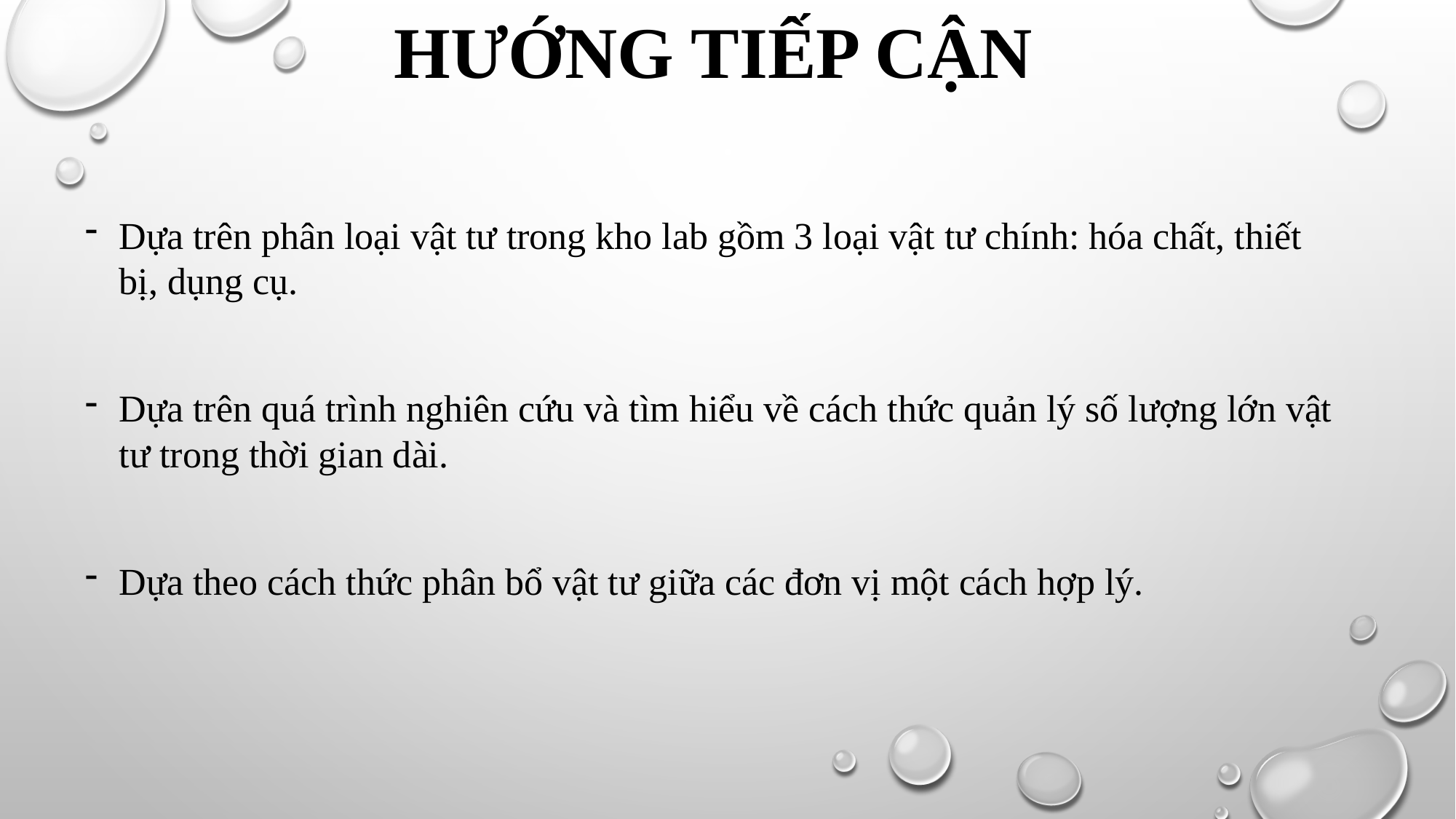

# HƯỚNG TIẾP CẬN
Dựa trên phân loại vật tư trong kho lab gồm 3 loại vật tư chính: hóa chất, thiết bị, dụng cụ.
Dựa trên quá trình nghiên cứu và tìm hiểu về cách thức quản lý số lượng lớn vật tư trong thời gian dài.
Dựa theo cách thức phân bổ vật tư giữa các đơn vị một cách hợp lý.